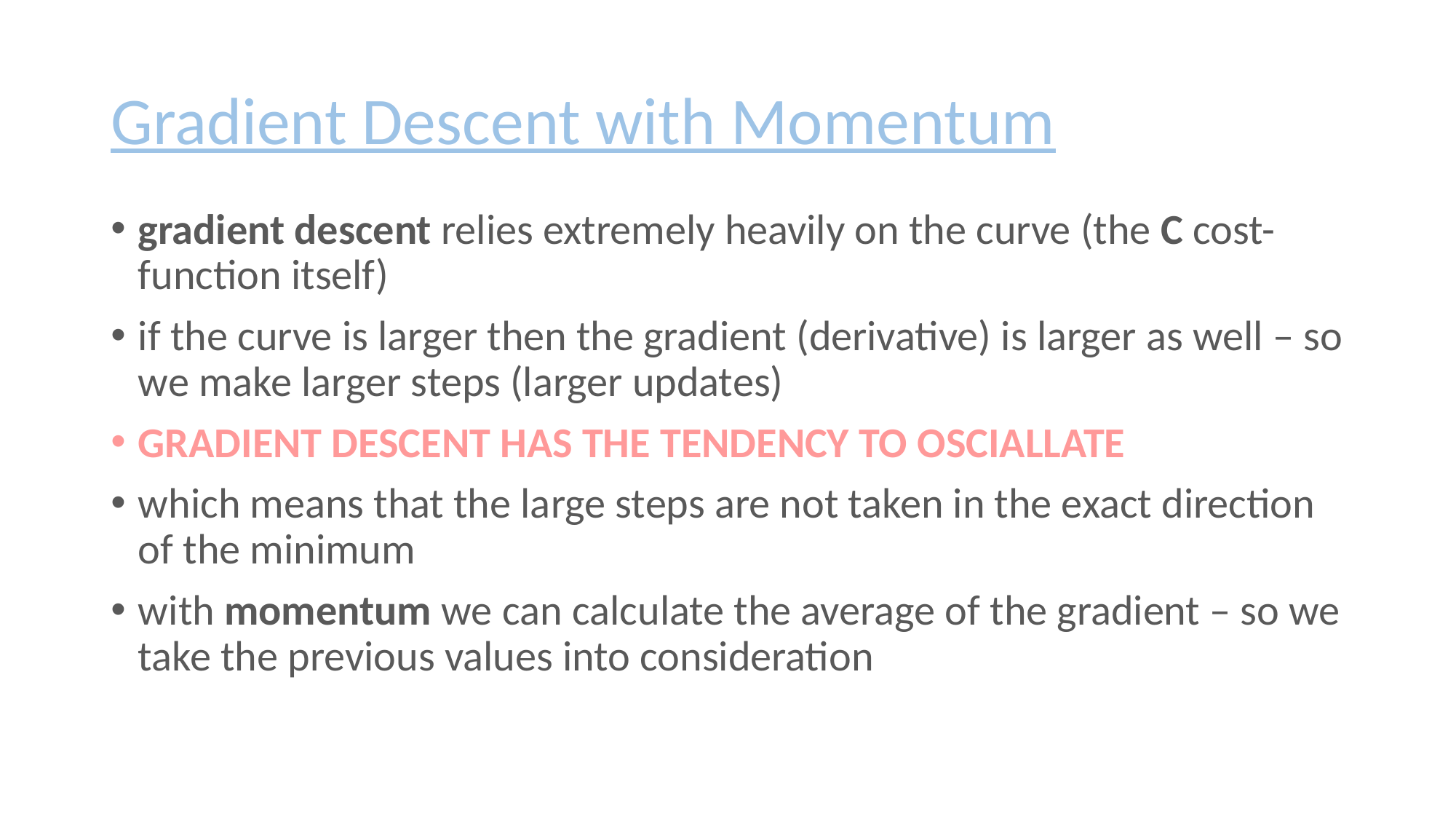

# Gradient Descent with Momentum
gradient descent relies extremely heavily on the curve (the C cost-function itself)
if the curve is larger then the gradient (derivative) is larger as well – so we make larger steps (larger updates)
GRADIENT DESCENT HAS THE TENDENCY TO OSCIALLATE
which means that the large steps are not taken in the exact direction of the minimum
with momentum we can calculate the average of the gradient – so we take the previous values into consideration